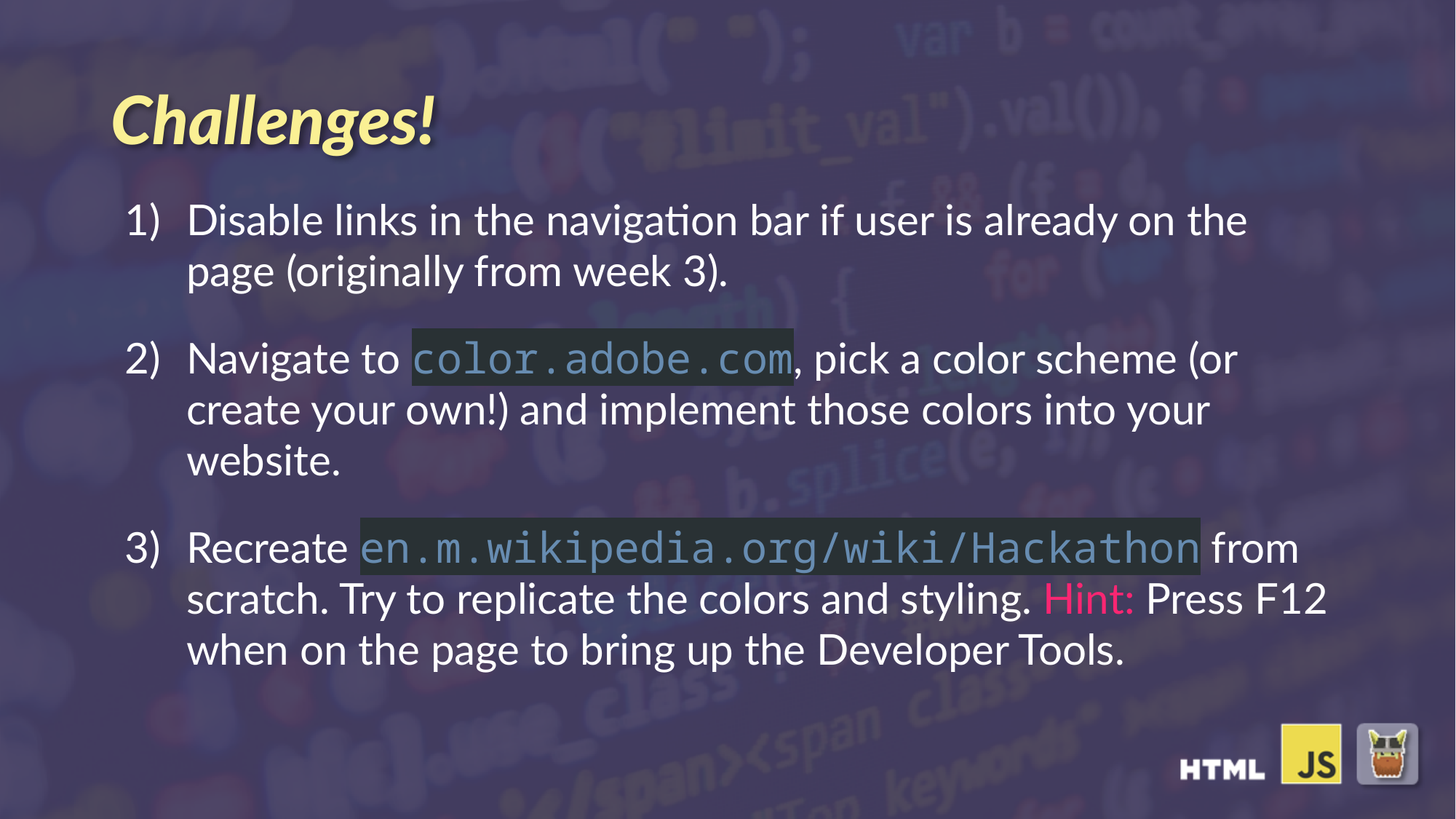

# Challenges!
Disable links in the navigation bar if user is already on the page (originally from week 3).
Navigate to color.adobe.com, pick a color scheme (or create your own!) and implement those colors into your website.
Recreate en.m.wikipedia.org/wiki/Hackathon from scratch. Try to replicate the colors and styling. Hint: Press F12 when on the page to bring up the Developer Tools.